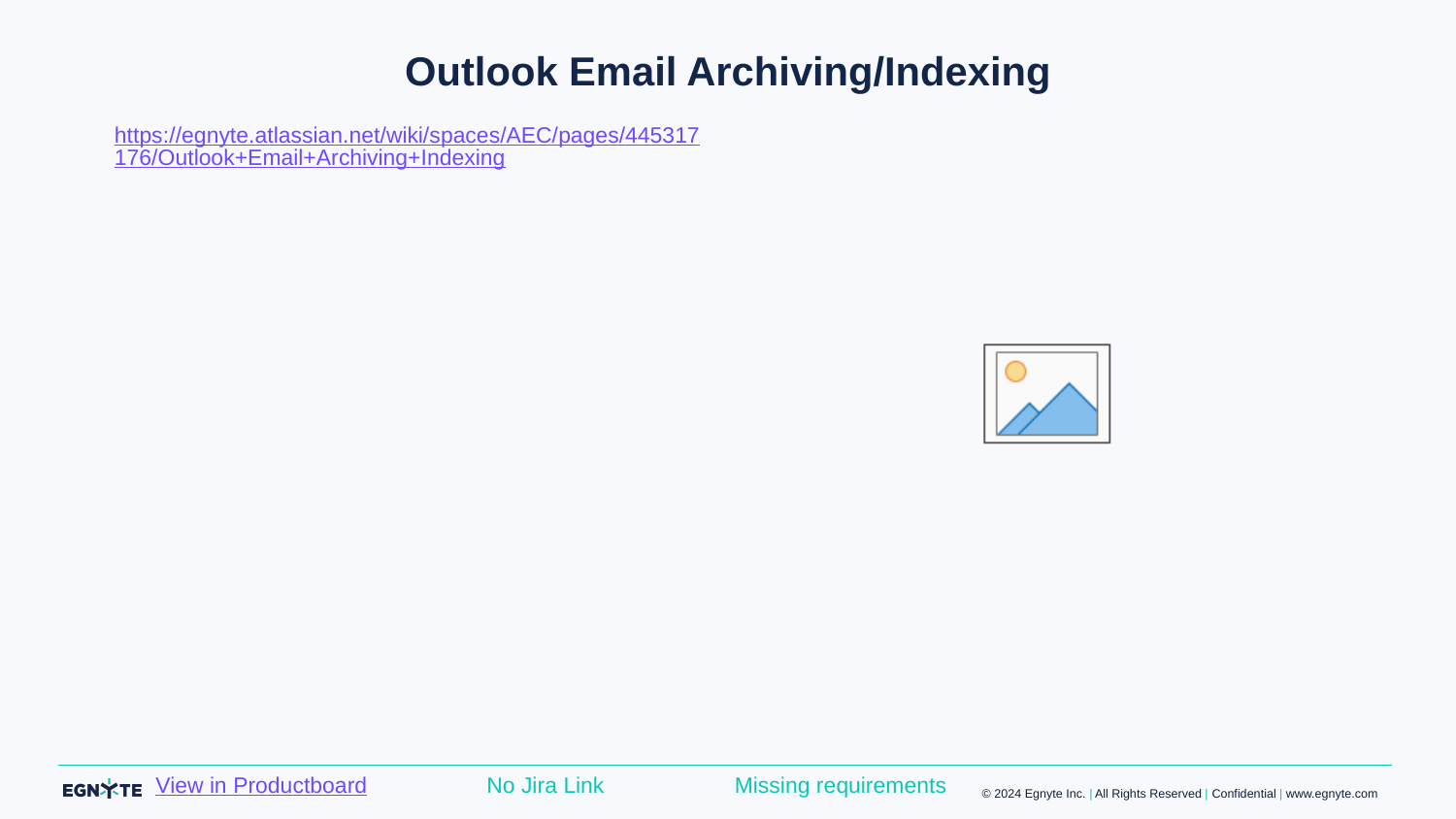

# Outlook Email Archiving/Indexing
https://egnyte.atlassian.net/wiki/spaces/AEC/pages/445317176/Outlook+Email+Archiving+Indexing

Missing requirements
No Jira Link
View in Productboard